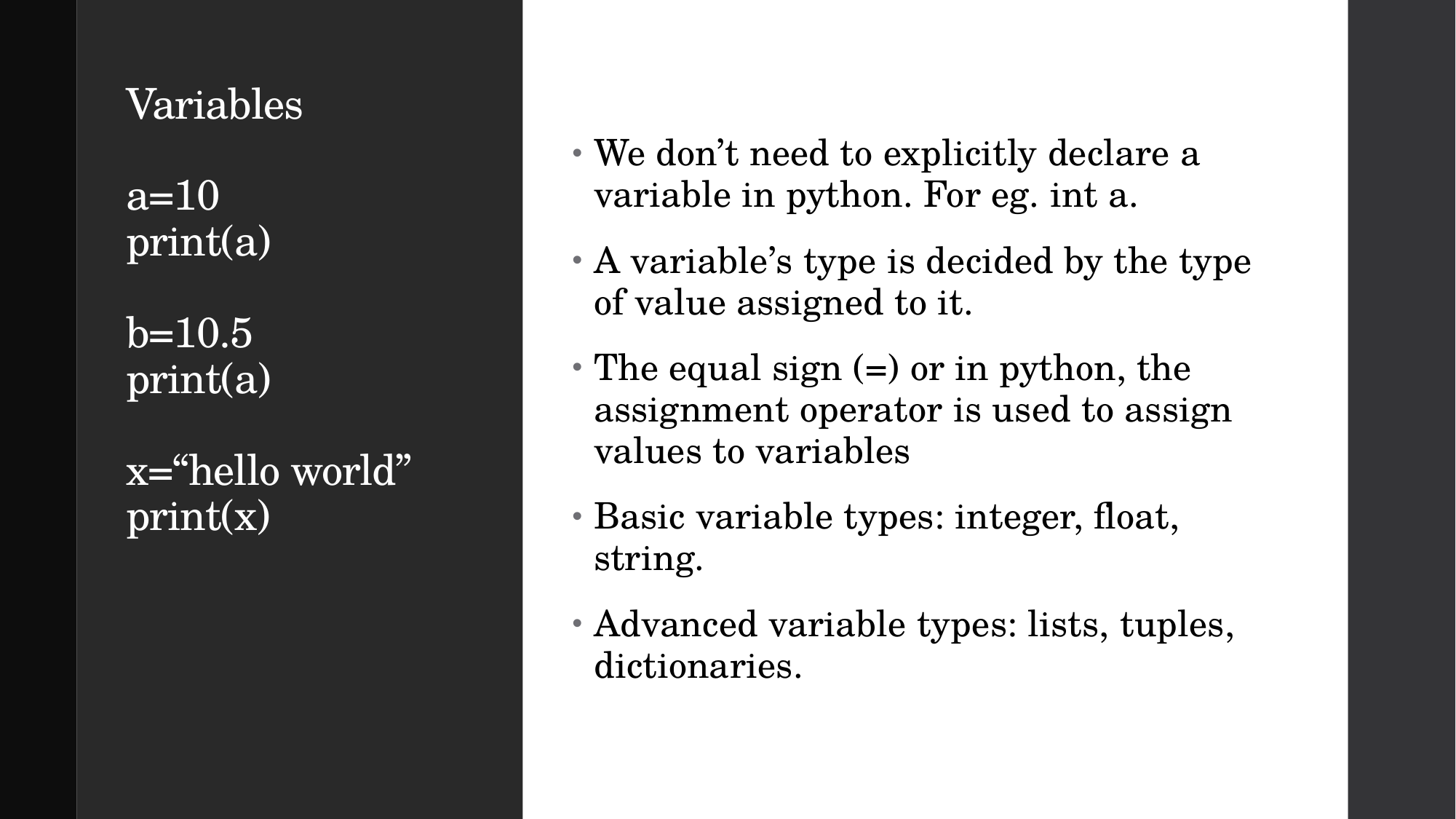

We don’t need to explicitly declare a variable in python. For eg. int a.
A variable’s type is decided by the type of value assigned to it.
The equal sign (=) or in python, the assignment operator is used to assign values to variables
Basic variable types: integer, float, string.
Advanced variable types: lists, tuples, dictionaries.

# Variables a=10 print(a) b=10.5 print(a) x=“hello world” print(x)